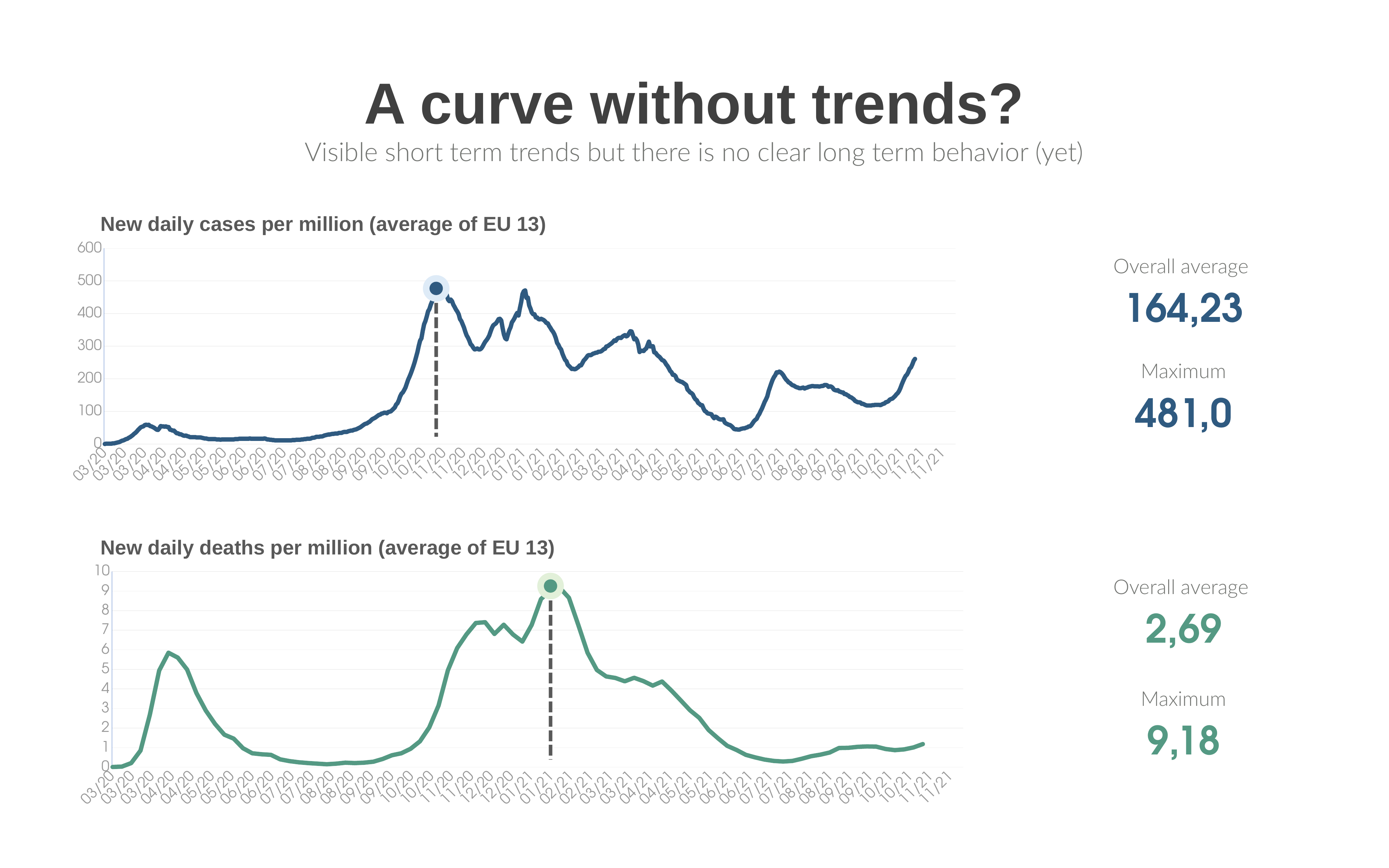

# A curve without trends?
Visible short term trends but there is no clear long term behavior (yet)
New daily cases per million (average of EU 13)

### Chart

| Category | Series 1 |
|---|---|
| 43891 | 0.0 |
| 43892 | 1.0 |
| 43893 | 1.0 |
| 43894 | 1.0 |
| 43895 | 1.0 |
| 43896 | 1.0 |
| 43897 | 2.0 |
| 43898 | 2.0 |
| 43899 | 3.0 |
| 43900 | 4.0 |
| 43901 | 5.0 |
| 43902 | 6.0 |
| 43903 | 8.0 |
| 43904 | 10.0 |
| 43905 | 11.0 |
| 43906 | 13.0 |
| 43907 | 15.0 |
| 43908 | 16.0 |
| 43909 | 19.0 |
| 43910 | 21.0 |
| 43911 | 24.0 |
| 43912 | 27.0 |
| 43913 | 31.0 |
| 43914 | 34.0 |
| 43915 | 38.0 |
| 43916 | 43.0 |
| 43917 | 47.0 |
| 43918 | 51.0 |
| 43919 | 53.0 |
| 43920 | 54.0 |
| 43921 | 58.0 |
| 43922 | 59.0 |
| 43923 | 58.0 |
| 43924 | 59.0 |
| 43925 | 55.0 |
| 43926 | 54.0 |
| 43927 | 52.0 |
| 43928 | 50.0 |
| 43929 | 47.0 |
| 43930 | 44.0 |
| 43931 | 43.0 |
| 43932 | 48.0 |
| 43933 | 55.0 |
| 43934 | 54.0 |
| 43935 | 54.0 |
| 43936 | 53.0 |
| 43937 | 54.0 |
| 43938 | 52.0 |
| 43939 | 52.0 |
| 43940 | 44.0 |
| 43941 | 43.0 |
| 43942 | 41.0 |
| 43943 | 41.0 |
| 43944 | 37.0 |
| 43945 | 33.0 |
| 43946 | 33.0 |
| 43947 | 30.0 |
| 43948 | 30.0 |
| 43949 | 28.0 |
| 43950 | 26.0 |
| 43951 | 25.0 |
| 43952 | 26.0 |
| 43953 | 24.0 |
| 43954 | 23.0 |
| 43955 | 21.0 |
| 43956 | 21.0 |
| 43957 | 21.0 |
| 43958 | 21.0 |
| 43959 | 21.0 |
| 43960 | 20.0 |
| 43961 | 20.0 |
| 43962 | 20.0 |
| 43963 | 20.0 |
| 43964 | 19.0 |
| 43965 | 18.0 |
| 43966 | 17.0 |
| 43967 | 17.0 |
| 43968 | 16.0 |
| 43969 | 15.0 |
| 43970 | 15.0 |
| 43971 | 15.0 |
| 43972 | 15.0 |
| 43973 | 15.0 |
| 43974 | 15.0 |
| 43975 | 14.0 |
| 43976 | 14.0 |
| 43977 | 14.0 |
| 43978 | 13.0 |
| 43979 | 14.0 |
| 43980 | 14.0 |
| 43981 | 14.0 |
| 43982 | 14.0 |
| 43983 | 14.0 |
| 43984 | 14.0 |
| 43985 | 14.0 |
| 43986 | 14.0 |
| 43987 | 14.0 |
| 43988 | 14.0 |
| 43989 | 15.0 |
| 43990 | 15.0 |
| 43991 | 15.0 |
| 43992 | 16.0 |
| 43993 | 16.0 |
| 43994 | 16.0 |
| 43995 | 16.0 |
| 43996 | 16.0 |
| 43997 | 16.0 |
| 43998 | 16.0 |
| 43999 | 16.0 |
| 44000 | 17.0 |
| 44001 | 16.0 |
| 44002 | 16.0 |
| 44003 | 16.0 |
| 44004 | 16.0 |
| 44005 | 16.0 |
| 44006 | 16.0 |
| 44007 | 16.0 |
| 44008 | 16.0 |
| 44009 | 16.0 |
| 44010 | 16.0 |
| 44011 | 17.0 |
| 44012 | 16.0 |
| 44013 | 14.0 |
| 44014 | 14.0 |
| 44015 | 13.0 |
| 44016 | 13.0 |
| 44017 | 12.0 |
| 44018 | 12.0 |
| 44019 | 11.0 |
| 44020 | 11.0 |
| 44021 | 11.0 |
| 44022 | 11.0 |
| 44023 | 11.0 |
| 44024 | 11.0 |
| 44025 | 11.0 |
| 44026 | 11.0 |
| 44027 | 11.0 |
| 44028 | 11.0 |
| 44029 | 11.0 |
| 44030 | 11.0 |
| 44031 | 11.0 |
| 44032 | 12.0 |
| 44033 | 12.0 |
| 44034 | 12.0 |
| 44035 | 13.0 |
| 44036 | 13.0 |
| 44037 | 13.0 |
| 44038 | 13.0 |
| 44039 | 14.0 |
| 44040 | 14.0 |
| 44041 | 15.0 |
| 44042 | 15.0 |
| 44043 | 16.0 |
| 44044 | 16.0 |
| 44045 | 16.0 |
| 44046 | 17.0 |
| 44047 | 19.0 |
| 44048 | 19.0 |
| 44049 | 20.0 |
| 44050 | 22.0 |
| 44051 | 22.0 |
| 44052 | 22.0 |
| 44053 | 23.0 |
| 44054 | 23.0 |
| 44055 | 24.0 |
| 44056 | 26.0 |
| 44057 | 27.0 |
| 44058 | 28.0 |
| 44059 | 29.0 |
| 44060 | 29.0 |
| 44061 | 30.0 |
| 44062 | 31.0 |
| 44063 | 31.0 |
| 44064 | 32.0 |
| 44065 | 32.0 |
| 44066 | 32.0 |
| 44067 | 34.0 |
| 44068 | 34.0 |
| 44069 | 34.0 |
| 44070 | 36.0 |
| 44071 | 37.0 |
| 44072 | 37.0 |
| 44073 | 37.0 |
| 44074 | 39.0 |
| 44075 | 40.0 |
| 44076 | 41.0 |
| 44077 | 41.0 |
| 44078 | 43.0 |
| 44079 | 44.0 |
| 44080 | 45.0 |
| 44081 | 47.0 |
| 44082 | 49.0 |
| 44083 | 51.0 |
| 44084 | 54.0 |
| 44085 | 57.0 |
| 44086 | 60.0 |
| 44087 | 62.0 |
| 44088 | 63.0 |
| 44089 | 66.0 |
| 44090 | 68.0 |
| 44091 | 72.0 |
| 44092 | 76.0 |
| 44093 | 78.0 |
| 44094 | 80.0 |
| 44095 | 83.0 |
| 44096 | 86.0 |
| 44097 | 89.0 |
| 44098 | 90.0 |
| 44099 | 93.0 |
| 44100 | 94.0 |
| 44101 | 96.0 |
| 44102 | 96.0 |
| 44103 | 94.0 |
| 44104 | 98.0 |
| 44105 | 99.0 |
| 44106 | 100.0 |
| 44107 | 104.0 |
| 44108 | 108.0 |
| 44109 | 112.0 |
| 44110 | 121.0 |
| 44111 | 125.0 |
| 44112 | 134.0 |
| 44113 | 146.0 |
| 44114 | 154.0 |
| 44115 | 158.0 |
| 44116 | 165.0 |
| 44117 | 173.0 |
| 44118 | 185.0 |
| 44119 | 197.0 |
| 44120 | 206.0 |
| 44121 | 216.0 |
| 44122 | 227.0 |
| 44123 | 239.0 |
| 44124 | 252.0 |
| 44125 | 267.0 |
| 44126 | 282.0 |
| 44127 | 301.0 |
| 44128 | 317.0 |
| 44129 | 324.0 |
| 44130 | 347.0 |
| 44131 | 367.0 |
| 44132 | 377.0 |
| 44133 | 391.0 |
| 44134 | 407.0 |
| 44135 | 414.0 |
| 44136 | 427.0 |
| 44137 | 437.0 |
| 44138 | 447.0 |
| 44139 | 452.0 |
| 44140 | 463.0 |
| 44141 | 467.0 |
| 44142 | 480.0 |
| 44143 | 481.0 |
| 44144 | 461.0 |
| 44145 | 462.0 |
| 44146 | 468.0 |
| 44147 | 463.0 |
| 44148 | 458.0 |
| 44149 | 443.0 |
| 44150 | 438.0 |
| 44151 | 443.0 |
| 44152 | 438.0 |
| 44153 | 427.0 |
| 44154 | 420.0 |
| 44155 | 412.0 |
| 44156 | 406.0 |
| 44157 | 398.0 |
| 44158 | 383.0 |
| 44159 | 377.0 |
| 44160 | 367.0 |
| 44161 | 357.0 |
| 44162 | 344.0 |
| 44163 | 333.0 |
| 44164 | 326.0 |
| 44165 | 317.0 |
| 44166 | 306.0 |
| 44167 | 302.0 |
| 44168 | 295.0 |
| 44169 | 290.0 |
| 44170 | 291.0 |
| 44171 | 293.0 |
| 44172 | 290.0 |
| 44173 | 290.0 |
| 44174 | 293.0 |
| 44175 | 299.0 |
| 44176 | 307.0 |
| 44177 | 314.0 |
| 44178 | 319.0 |
| 44179 | 325.0 |
| 44180 | 333.0 |
| 44181 | 345.0 |
| 44182 | 356.0 |
| 44183 | 364.0 |
| 44184 | 367.0 |
| 44185 | 370.0 |
| 44186 | 376.0 |
| 44187 | 383.0 |
| 44188 | 384.0 |
| 44189 | 379.0 |
| 44190 | 356.0 |
| 44191 | 336.0 |
| 44192 | 324.0 |
| 44193 | 321.0 |
| 44194 | 336.0 |
| 44195 | 349.0 |
| 44196 | 358.0 |
| 44197 | 373.0 |
| 44198 | 379.0 |
| 44199 | 386.0 |
| 44200 | 395.0 |
| 44201 | 402.0 |
| 44202 | 394.0 |
| 44203 | 416.0 |
| 44204 | 435.0 |
| 44205 | 460.0 |
| 44206 | 469.0 |
| 44207 | 471.0 |
| 44208 | 448.0 |
| 44209 | 449.0 |
| 44210 | 425.0 |
| 44211 | 415.0 |
| 44212 | 403.0 |
| 44213 | 398.0 |
| 44214 | 398.0 |
| 44215 | 388.0 |
| 44216 | 388.0 |
| 44217 | 383.0 |
| 44218 | 382.0 |
| 44219 | 384.0 |
| 44220 | 382.0 |
| 44221 | 380.0 |
| 44222 | 376.0 |
| 44223 | 371.0 |
| 44224 | 370.0 |
| 44225 | 362.0 |
| 44226 | 356.0 |
| 44227 | 349.0 |
| 44228 | 344.0 |
| 44229 | 336.0 |
| 44230 | 325.0 |
| 44231 | 310.0 |
| 44232 | 304.0 |
| 44233 | 295.0 |
| 44234 | 290.0 |
| 44235 | 277.0 |
| 44236 | 267.0 |
| 44237 | 258.0 |
| 44238 | 254.0 |
| 44239 | 243.0 |
| 44240 | 239.0 |
| 44241 | 235.0 |
| 44242 | 230.0 |
| 44243 | 231.0 |
| 44244 | 229.0 |
| 44245 | 230.0 |
| 44246 | 233.0 |
| 44247 | 236.0 |
| 44248 | 241.0 |
| 44249 | 241.0 |
| 44250 | 248.0 |
| 44251 | 256.0 |
| 44252 | 260.0 |
| 44253 | 265.0 |
| 44254 | 271.0 |
| 44255 | 273.0 |
| 44256 | 272.0 |
| 44257 | 274.0 |
| 44258 | 277.0 |
| 44259 | 278.0 |
| 44260 | 280.0 |
| 44261 | 280.0 |
| 44262 | 283.0 |
| 44263 | 283.0 |
| 44264 | 284.0 |
| 44265 | 287.0 |
| 44266 | 291.0 |
| 44267 | 292.0 |
| 44268 | 299.0 |
| 44269 | 300.0 |
| 44270 | 303.0 |
| 44271 | 306.0 |
| 44272 | 309.0 |
| 44273 | 313.0 |
| 44274 | 318.0 |
| 44275 | 316.0 |
| 44276 | 322.0 |
| 44277 | 325.0 |
| 44278 | 326.0 |
| 44279 | 325.0 |
| 44280 | 329.0 |
| 44281 | 332.0 |
| 44282 | 334.0 |
| 44283 | 330.0 |
| 44284 | 332.0 |
| 44285 | 339.0 |
| 44286 | 346.0 |
| 44287 | 345.0 |
| 44288 | 333.0 |
| 44289 | 321.0 |
| 44290 | 324.0 |
| 44291 | 318.0 |
| 44292 | 305.0 |
| 44293 | 282.0 |
| 44294 | 286.0 |
| 44295 | 286.0 |
| 44296 | 285.0 |
| 44297 | 290.0 |
| 44298 | 293.0 |
| 44299 | 303.0 |
| 44300 | 314.0 |
| 44301 | 299.0 |
| 44302 | 300.0 |
| 44303 | 300.0 |
| 44304 | 281.0 |
| 44305 | 280.0 |
| 44306 | 274.0 |
| 44307 | 270.0 |
| 44308 | 267.0 |
| 44309 | 262.0 |
| 44310 | 257.0 |
| 44311 | 256.0 |
| 44312 | 251.0 |
| 44313 | 244.0 |
| 44314 | 239.0 |
| 44315 | 232.0 |
| 44316 | 224.0 |
| 44317 | 220.0 |
| 44318 | 212.0 |
| 44319 | 212.0 |
| 44320 | 208.0 |
| 44321 | 198.0 |
| 44322 | 195.0 |
| 44323 | 193.0 |
| 44324 | 191.0 |
| 44325 | 190.0 |
| 44326 | 187.0 |
| 44327 | 184.0 |
| 44328 | 181.0 |
| 44329 | 167.0 |
| 44330 | 163.0 |
| 44331 | 158.0 |
| 44332 | 156.0 |
| 44333 | 152.0 |
| 44334 | 143.0 |
| 44335 | 137.0 |
| 44336 | 134.0 |
| 44337 | 126.0 |
| 44338 | 123.0 |
| 44339 | 119.0 |
| 44340 | 119.0 |
| 44341 | 109.0 |
| 44342 | 101.0 |
| 44343 | 99.0 |
| 44344 | 94.0 |
| 44345 | 93.0 |
| 44346 | 92.0 |
| 44347 | 91.0 |
| 44348 | 84.0 |
| 44349 | 79.0 |
| 44350 | 84.0 |
| 44351 | 82.0 |
| 44352 | 78.0 |
| 44353 | 76.0 |
| 44354 | 75.0 |
| 44355 | 75.0 |
| 44356 | 76.0 |
| 44357 | 66.0 |
| 44358 | 63.0 |
| 44359 | 61.0 |
| 44360 | 59.0 |
| 44361 | 58.0 |
| 44362 | 55.0 |
| 44363 | 51.0 |
| 44364 | 46.0 |
| 44365 | 45.0 |
| 44366 | 45.0 |
| 44367 | 44.0 |
| 44368 | 44.0 |
| 44369 | 46.0 |
| 44370 | 47.0 |
| 44371 | 48.0 |
| 44372 | 48.0 |
| 44373 | 50.0 |
| 44374 | 51.0 |
| 44375 | 54.0 |
| 44376 | 54.0 |
| 44377 | 58.0 |
| 44378 | 64.0 |
| 44379 | 70.0 |
| 44380 | 74.0 |
| 44381 | 77.0 |
| 44382 | 86.0 |
| 44383 | 92.0 |
| 44384 | 101.0 |
| 44385 | 109.0 |
| 44386 | 119.0 |
| 44387 | 129.0 |
| 44388 | 137.0 |
| 44389 | 146.0 |
| 44390 | 162.0 |
| 44391 | 174.0 |
| 44392 | 186.0 |
| 44393 | 197.0 |
| 44394 | 205.0 |
| 44395 | 211.0 |
| 44396 | 220.0 |
| 44397 | 219.0 |
| 44398 | 222.0 |
| 44399 | 220.0 |
| 44400 | 216.0 |
| 44401 | 211.0 |
| 44402 | 204.0 |
| 44403 | 198.0 |
| 44404 | 194.0 |
| 44405 | 189.0 |
| 44406 | 187.0 |
| 44407 | 183.0 |
| 44408 | 180.0 |
| 44409 | 179.0 |
| 44410 | 176.0 |
| 44411 | 174.0 |
| 44412 | 173.0 |
| 44413 | 171.0 |
| 44414 | 171.0 |
| 44415 | 172.0 |
| 44416 | 173.0 |
| 44417 | 170.0 |
| 44418 | 172.0 |
| 44419 | 173.0 |
| 44420 | 175.0 |
| 44421 | 176.0 |
| 44422 | 177.0 |
| 44423 | 178.0 |
| 44424 | 177.0 |
| 44425 | 177.0 |
| 44426 | 177.0 |
| 44427 | 177.0 |
| 44428 | 176.0 |
| 44429 | 177.0 |
| 44430 | 178.0 |
| 44431 | 178.0 |
| 44432 | 181.0 |
| 44433 | 181.0 |
| 44434 | 180.0 |
| 44435 | 175.0 |
| 44436 | 177.0 |
| 44437 | 176.0 |
| 44438 | 173.0 |
| 44439 | 167.0 |
| 44440 | 165.0 |
| 44441 | 164.0 |
| 44442 | 165.0 |
| 44443 | 161.0 |
| 44444 | 160.0 |
| 44445 | 158.0 |
| 44446 | 158.0 |
| 44447 | 153.0 |
| 44448 | 153.0 |
| 44449 | 150.0 |
| 44450 | 148.0 |
| 44451 | 144.0 |
| 44452 | 143.0 |
| 44453 | 140.0 |
| 44454 | 137.0 |
| 44455 | 132.0 |
| 44456 | 130.0 |
| 44457 | 128.0 |
| 44458 | 128.0 |
| 44459 | 127.0 |
| 44460 | 123.0 |
| 44461 | 123.0 |
| 44462 | 121.0 |
| 44463 | 119.0 |
| 44464 | 118.0 |
| 44465 | 118.0 |
| 44466 | 118.0 |
| 44467 | 118.0 |
| 44468 | 119.0 |
| 44469 | 119.0 |
| 44470 | 120.0 |
| 44471 | 120.0 |
| 44472 | 120.0 |
| 44473 | 120.0 |
| 44474 | 119.0 |
| 44475 | 121.0 |
| 44476 | 123.0 |
| 44477 | 124.0 |
| 44478 | 128.0 |
| 44479 | 129.0 |
| 44480 | 131.0 |
| 44481 | 136.0 |
| 44482 | 138.0 |
| 44483 | 139.0 |
| 44484 | 143.0 |
| 44485 | 147.0 |
| 44486 | 152.0 |
| 44487 | 156.0 |
| 44488 | 162.0 |
| 44489 | 171.0 |
| 44490 | 182.0 |
| 44491 | 192.0 |
| 44492 | 201.0 |
| 44493 | 209.0 |
| 44494 | 213.0 |
| 44495 | 221.0 |
| 44496 | 231.0 |
| 44497 | 235.0 |
| 44498 | 244.0 |
| 44499 | 255.0 |
| 44500 | 261.0 |
Overall average
164,23

Maximum
481,0
New daily deaths per million (average of EU 13)

### Chart

| Category | Series 1 |
|---|---|
| 43891 | 0.01 |
| 43898 | 0.03 |
| 43905 | 0.21 |
| 43912 | 0.85 |
| 43919 | 2.68 |
| 43926 | 4.94 |
| 43933 | 5.85 |
| 43940 | 5.6 |
| 43947 | 4.99 |
| 43954 | 3.79 |
| 43961 | 2.9 |
| 43968 | 2.21 |
| 43975 | 1.66 |
| 43982 | 1.46 |
| 43989 | 0.97 |
| 43996 | 0.71 |
| 44003 | 0.66 |
| 44010 | 0.63 |
| 44017 | 0.4 |
| 44024 | 0.31 |
| 44031 | 0.25 |
| 44038 | 0.21 |
| 44045 | 0.18 |
| 44052 | 0.15 |
| 44059 | 0.18 |
| 44066 | 0.23 |
| 44073 | 0.21 |
| 44080 | 0.23 |
| 44087 | 0.28 |
| 44094 | 0.42 |
| 44101 | 0.61 |
| 44108 | 0.71 |
| 44115 | 0.94 |
| 44122 | 1.32 |
| 44129 | 2.03 |
| 44136 | 3.15 |
| 44143 | 4.95 |
| 44150 | 6.09 |
| 44157 | 6.79 |
| 44164 | 7.37 |
| 44171 | 7.41 |
| 44178 | 6.81 |
| 44185 | 7.28 |
| 44192 | 6.78 |
| 44199 | 6.42 |
| 44206 | 7.27 |
| 44213 | 8.59 |
| 44220 | 9.04 |
| 44227 | 9.18 |
| 44234 | 8.66 |
| 44241 | 7.28 |
| 44248 | 5.85 |
| 44255 | 4.97 |
| 44262 | 4.64 |
| 44269 | 4.56 |
| 44276 | 4.39 |
| 44283 | 4.57 |
| 44290 | 4.4 |
| 44297 | 4.17 |
| 44304 | 4.38 |
| 44311 | 3.92 |
| 44318 | 3.42 |
| 44325 | 2.91 |
| 44332 | 2.52 |
| 44339 | 1.9 |
| 44346 | 1.48 |
| 44353 | 1.09 |
| 44360 | 0.88 |
| 44367 | 0.63 |
| 44374 | 0.5 |
| 44381 | 0.39 |
| 44388 | 0.32 |
| 44395 | 0.29 |
| 44402 | 0.32 |
| 44409 | 0.43 |
| 44416 | 0.56 |
| 44423 | 0.64 |
| 44430 | 0.75 |
| 44437 | 0.98 |
| 44444 | 0.99 |
| 44451 | 1.04 |
| 44458 | 1.06 |
| 44465 | 1.05 |
| 44472 | 0.93 |
| 44479 | 0.87 |
| 44486 | 0.91 |
| 44493 | 1.01 |
| 44500 | 1.18 |
Overall average
2,69

Maximum
9,18